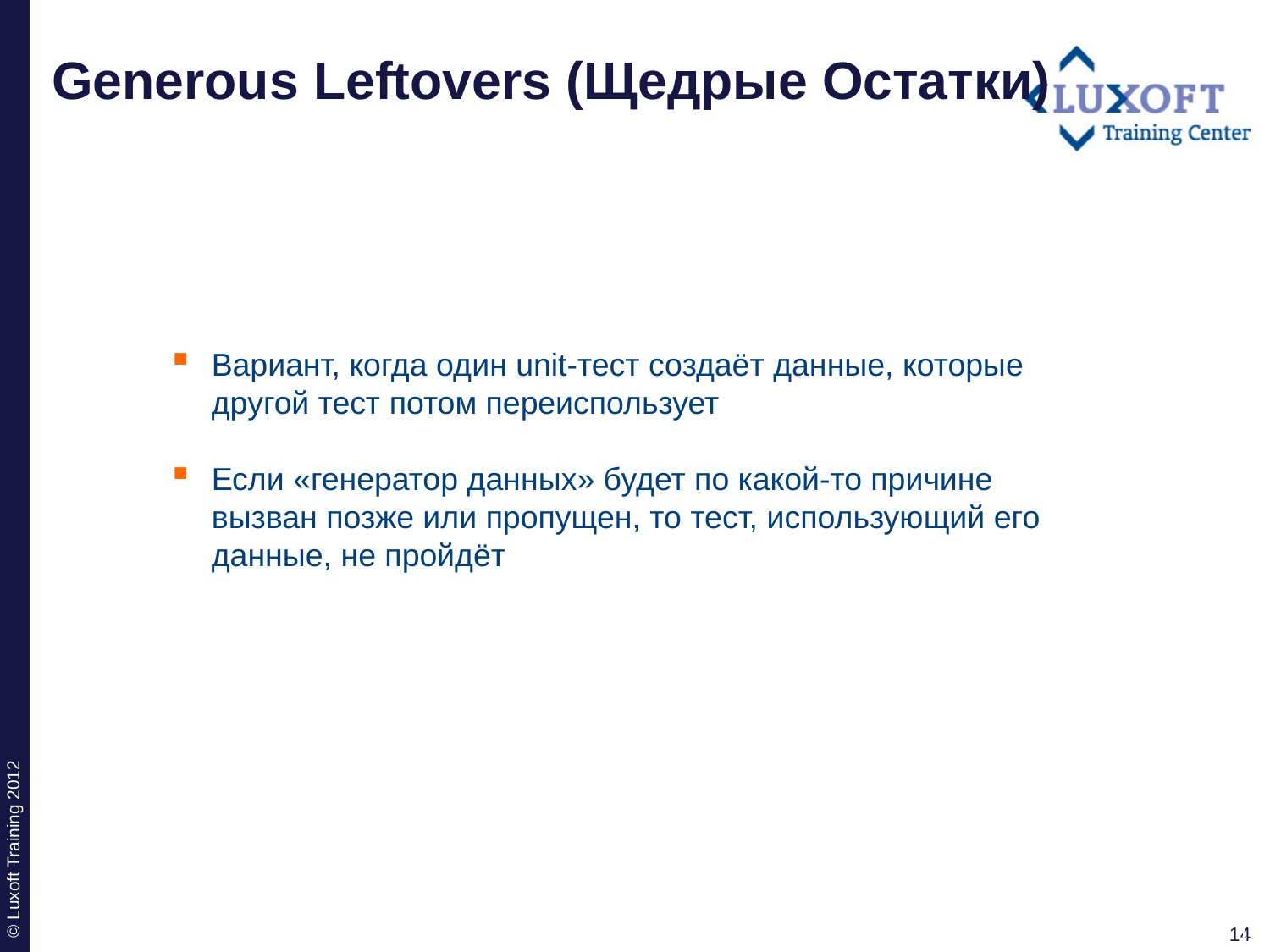

# Generous Leftovers (Щедрые Остатки)
Вариант, когда один unit-тест создаёт данные, которые другой тест потом переиспользует

Если «генератор данных» будет по какой-то причине вызван позже или пропущен, то тест, использующий его данные, не пройдёт